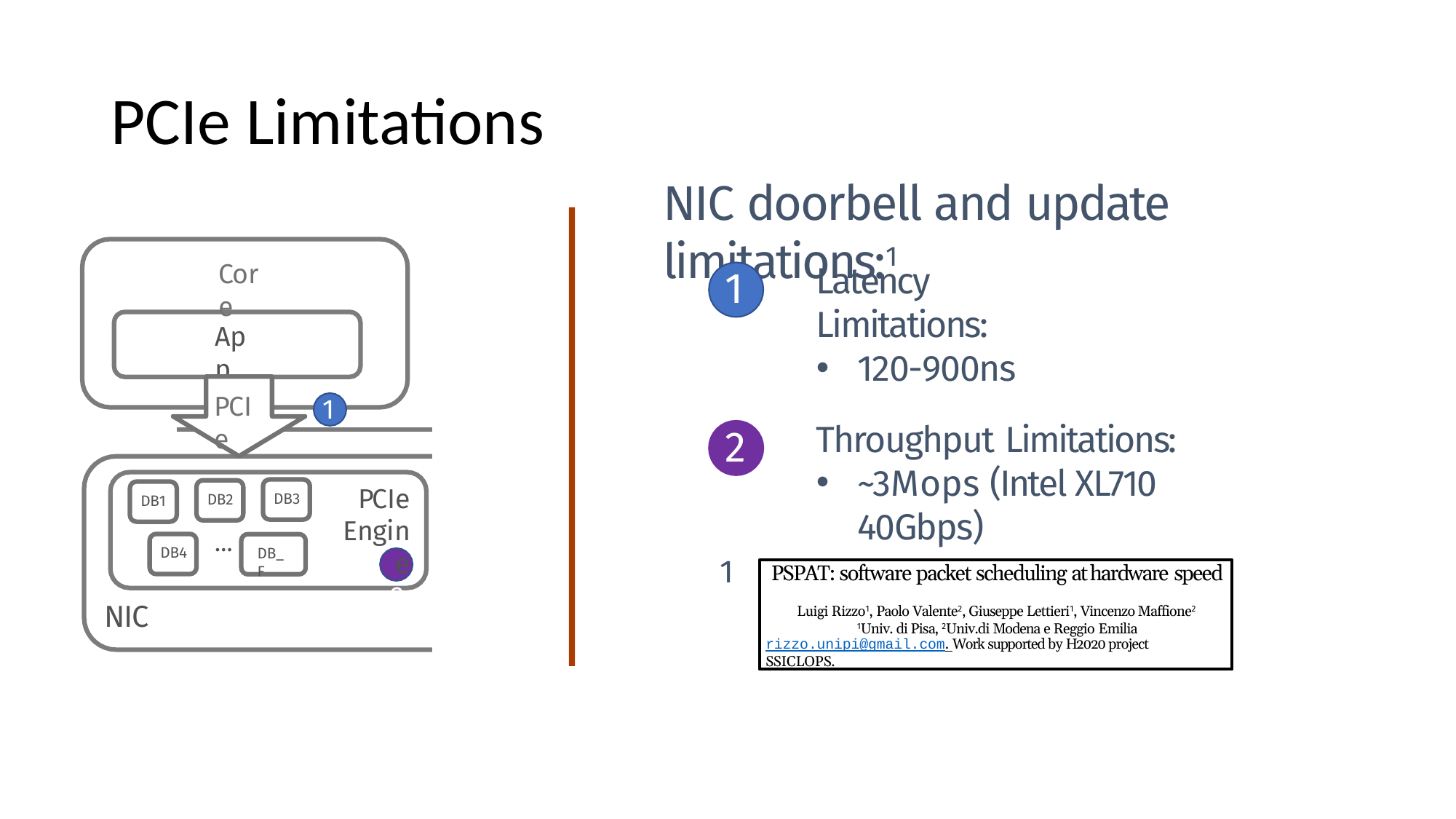

# PCIe Limitations
NIC doorbell and update limitations:1

Core
Latency Limitations:
120-900ns
1

App

PCIe
1

Throughput Limitations:
~3Mops (Intel XL710 40Gbps)
2

PCIe
Engine
2

DB3
DB2
DB1
…

DB4
DB_F

1
PSPAT: software packet scheduling at hardware speed
Luigi Rizzo1, Paolo Valente2, Giuseppe Lettieri1, Vincenzo Maffione2   1Univ. di Pisa, 2Univ.di Modena e Reggio Emilia
rizzo.unipi@gmail.com. Work supported by H2020 project SSICLOPS.
NIC